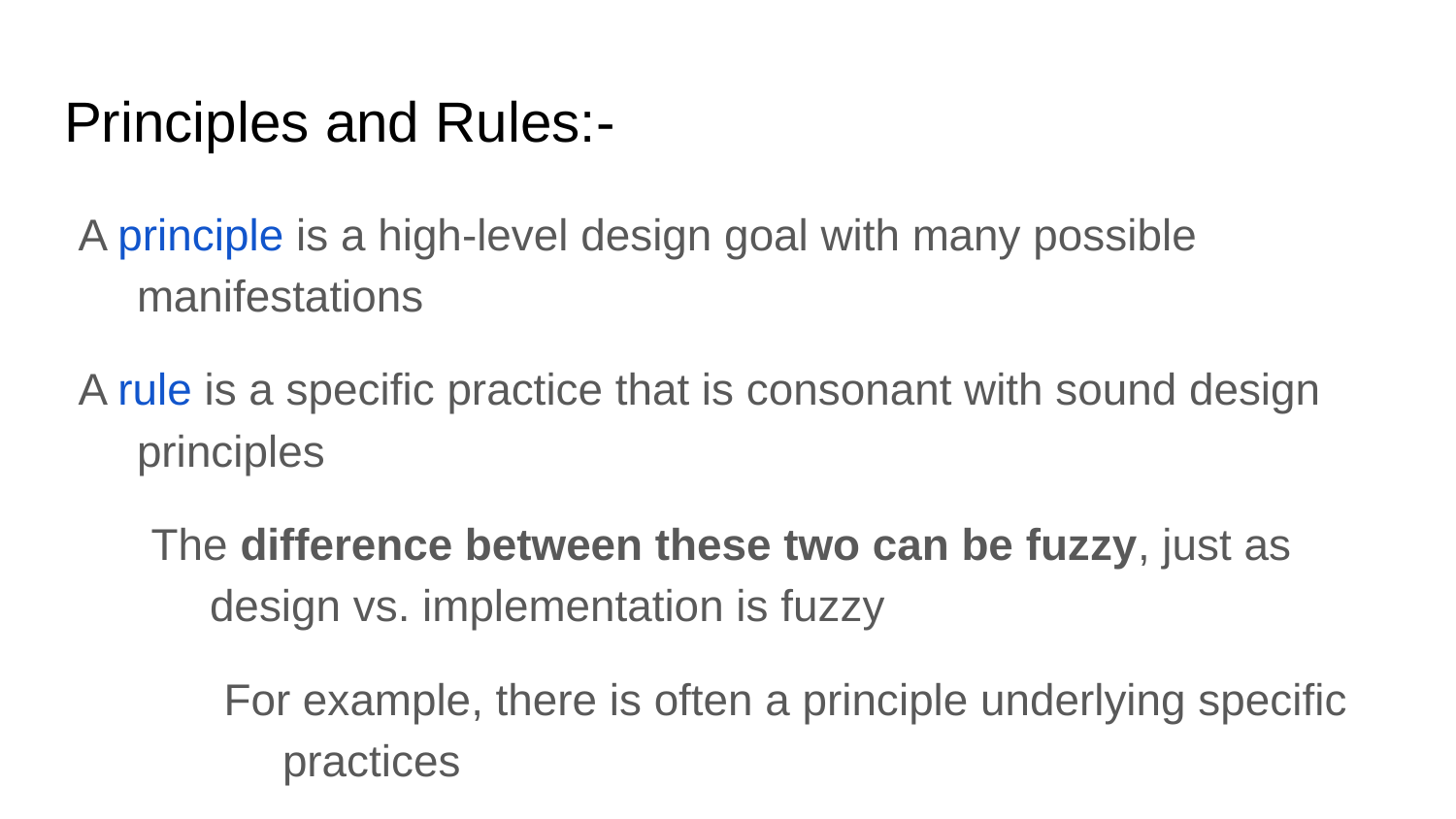

# Principles and Rules:-
A principle is a high-level design goal with many possible manifestations
A rule is a specific practice that is consonant with sound design principles
The difference between these two can be fuzzy, just as design vs. implementation is fuzzy
For example, there is often a principle underlying specific practices
Principles often overlap
The software design phase tends to focus on principles for avoiding flaws